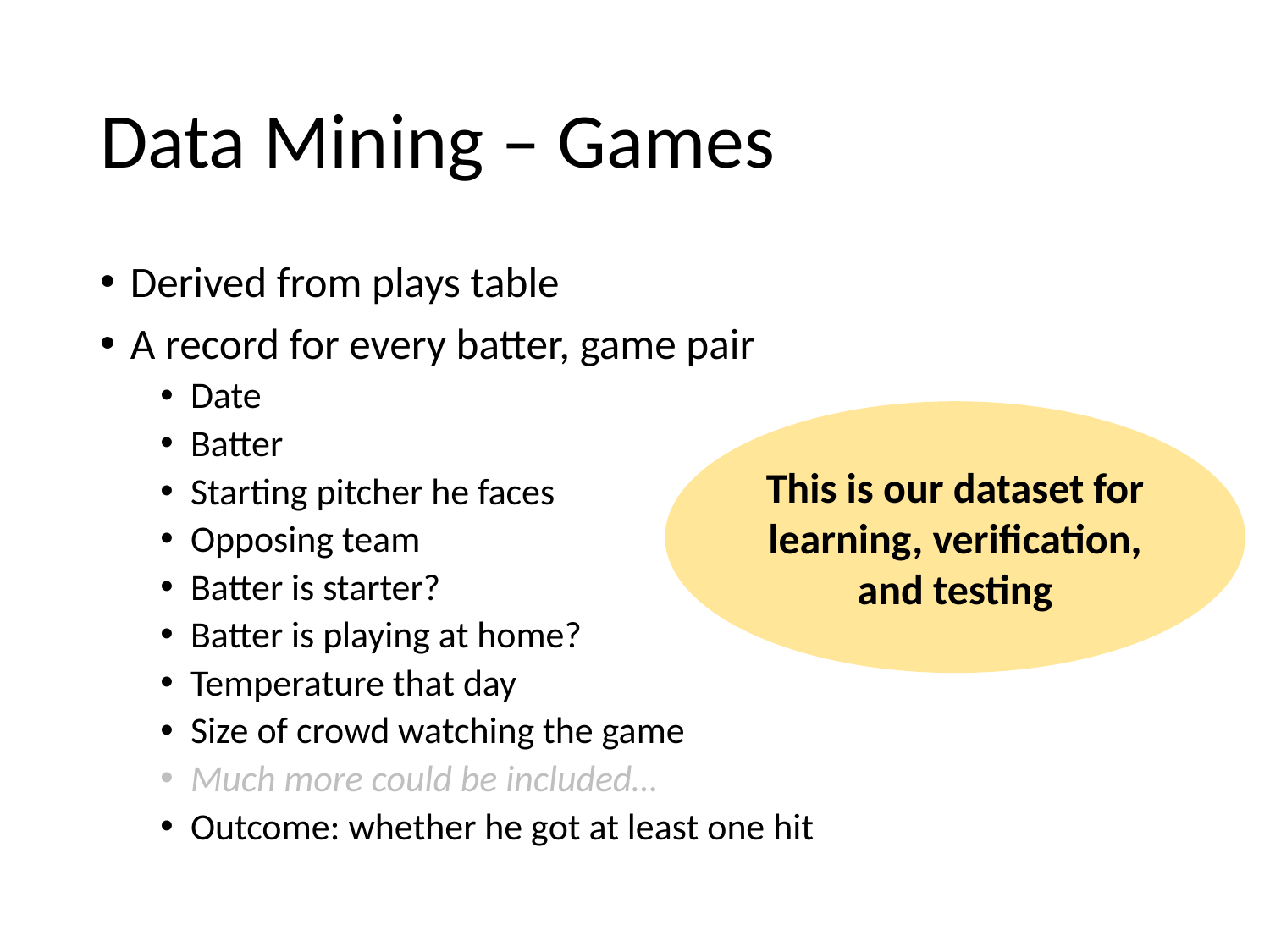

# Data Mining – Games
Derived from plays table
A record for every batter, game pair
Date
Batter
Starting pitcher he faces
Opposing team
Batter is starter?
Batter is playing at home?
Temperature that day
Size of crowd watching the game
Much more could be included…
Outcome: whether he got at least one hit
This is our dataset for learning, verification, and testing